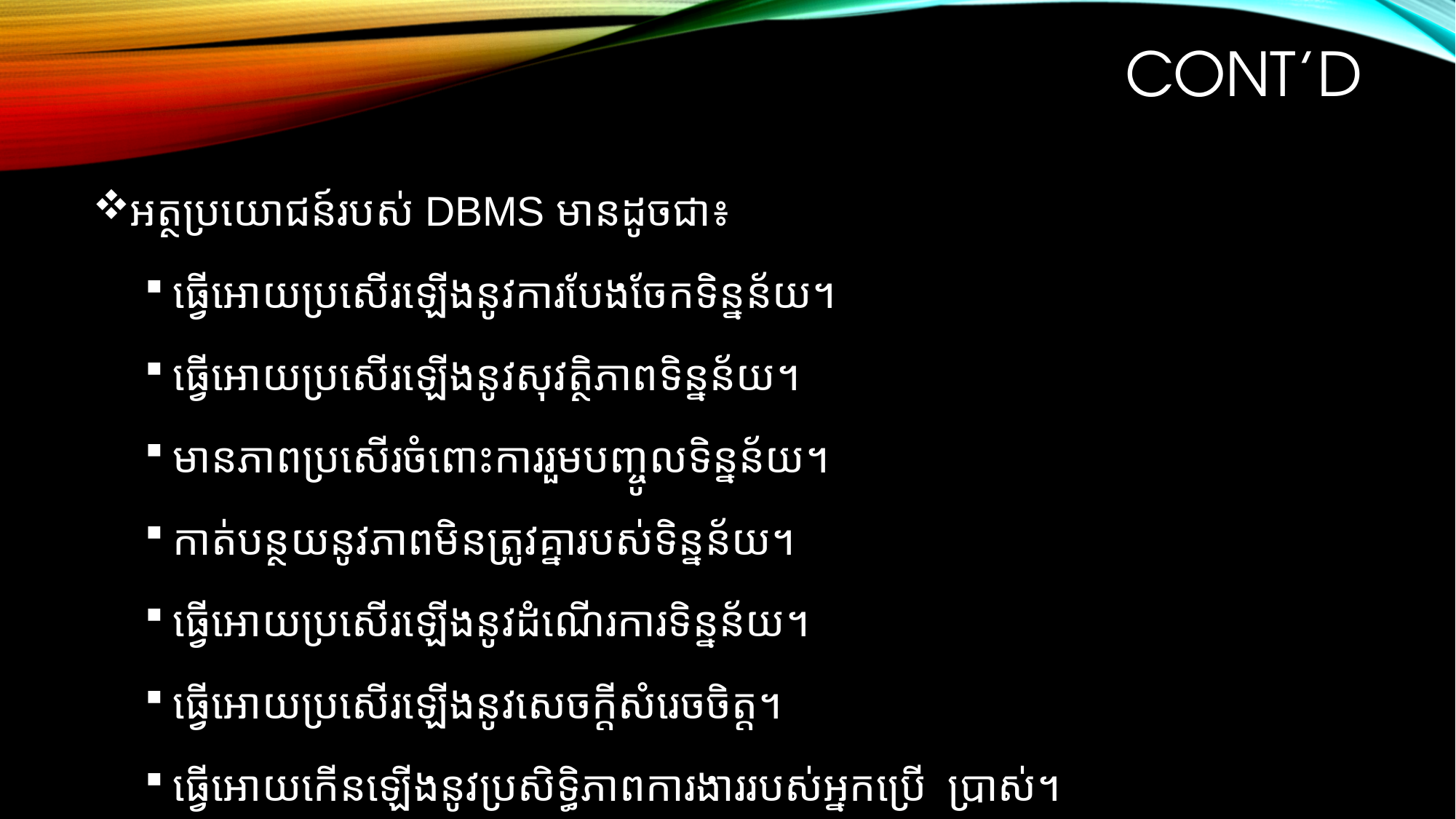

# Cont’d
អត្ថប្រយោជន៍របស់ DBMS មានដូចជា៖
ធ្វើអោយប្រសើរឡើងនូវការបែងចែកទិន្នន័យ។
ធ្វើអោយប្រសើរឡើងនូវសុវត្ថិភាពទិន្នន័យ។
មានភាពប្រសើរចំពោះការរួមបញ្ចូលទិន្នន័យ។
កាត់បន្ថយនូវភាពមិនត្រូវគ្នារបស់ទិន្នន័យ។
ធ្វើអោយប្រសើរឡើងនូវដំណើរការទិន្នន័យ។
ធ្វើអោយប្រសើរឡើងនូវសេចក្តីសំរេចចិត្ត។
ធ្វើអោយកើនឡើងនូវប្រសិទ្ធិភាពការងាររបស់អ្នកប្រើ​  ប្រាស់។